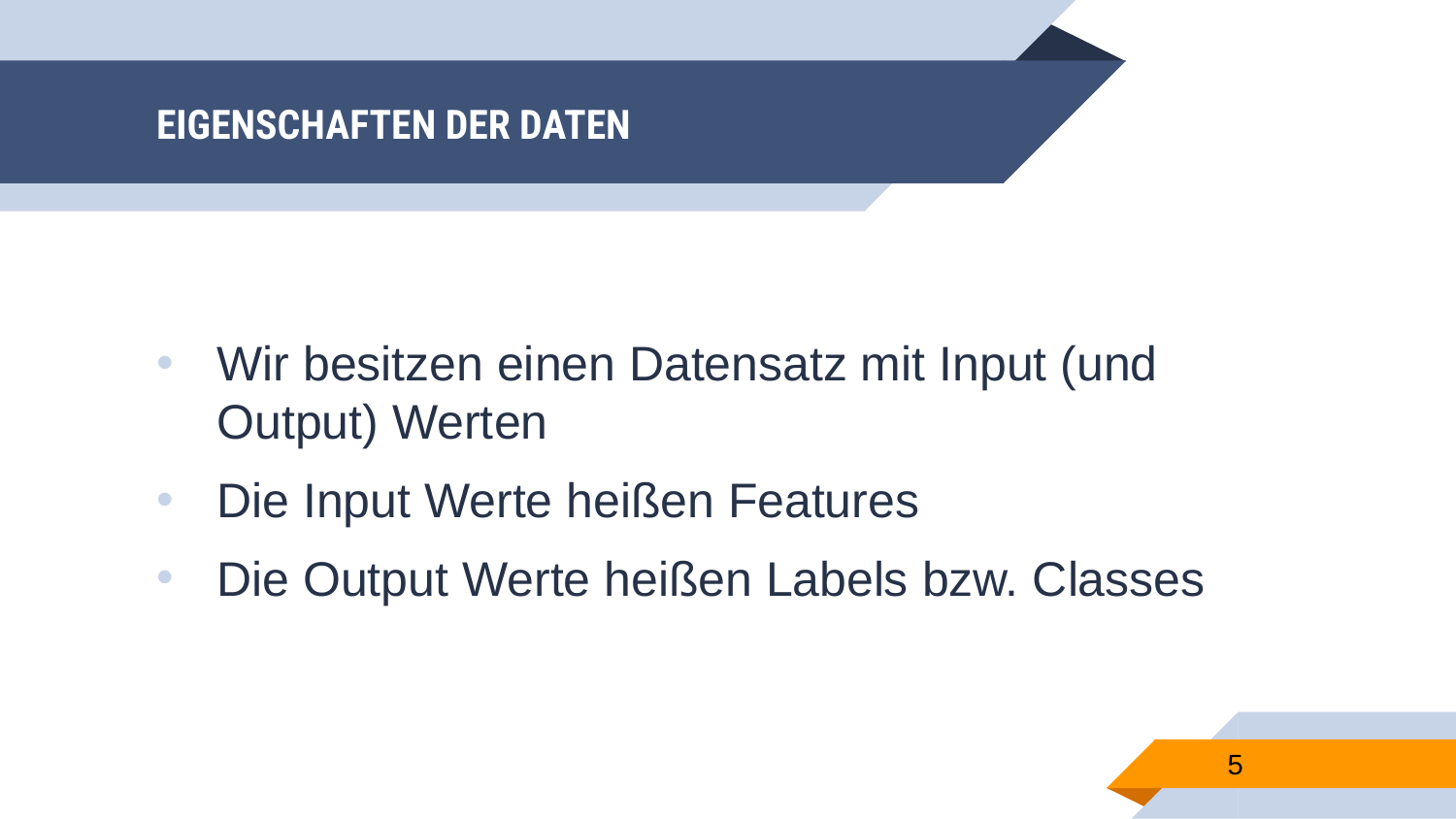

# EIGENSCHAFTEN DER DATEN
Wir besitzen einen Datensatz mit Input (und Output) Werten
Die Input Werte heißen Features
Die Output Werte heißen Labels bzw. Classes
5